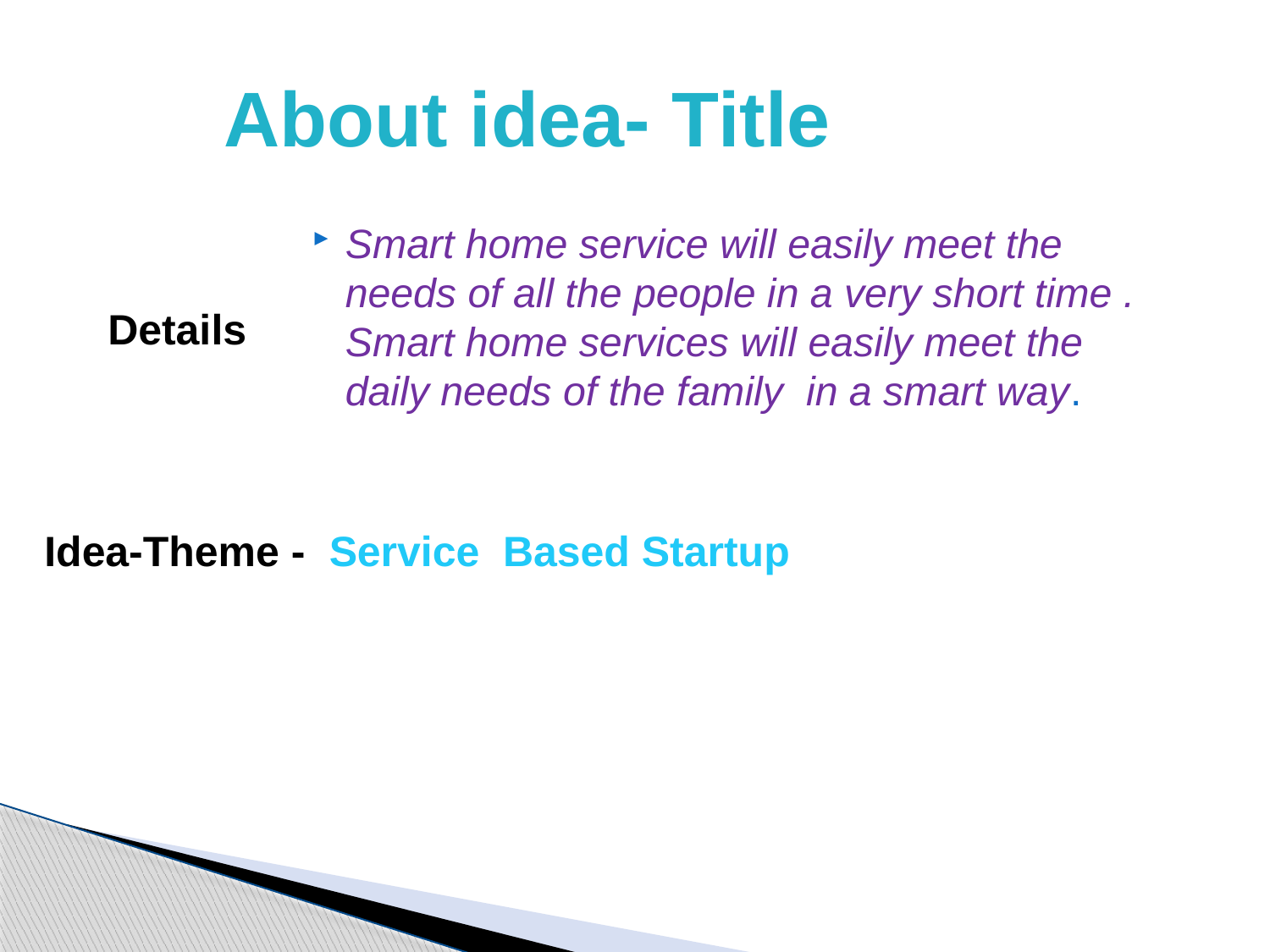

About idea- Title
Smart home service will easily meet the needs of all the people in a very short time . Smart home services will easily meet the daily needs of the family  in a smart way.
Details
Idea-Theme -  Service  Based Startup